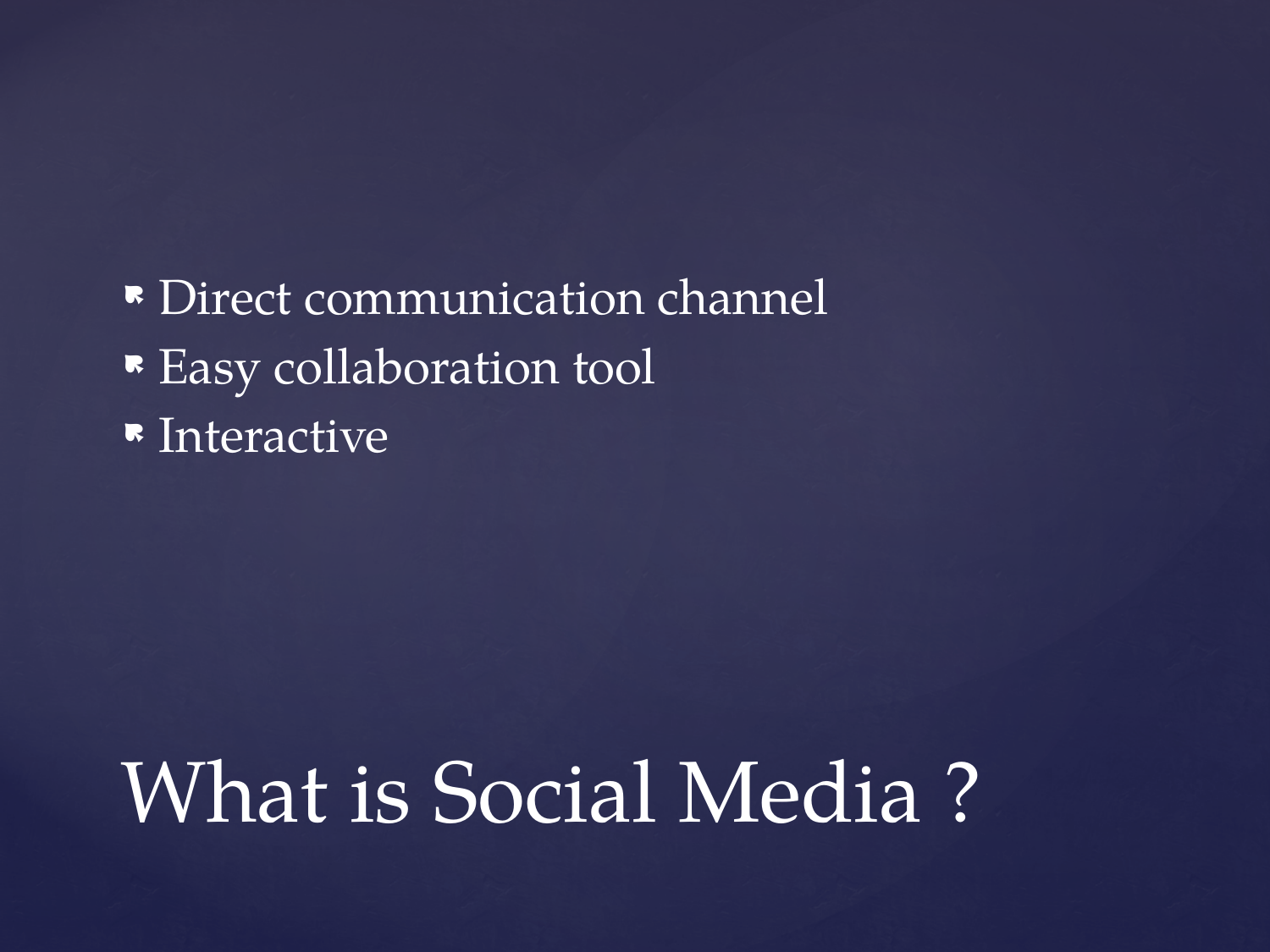

Direct communication channel
Easy collaboration tool
Interactive
# What is Social Media ?